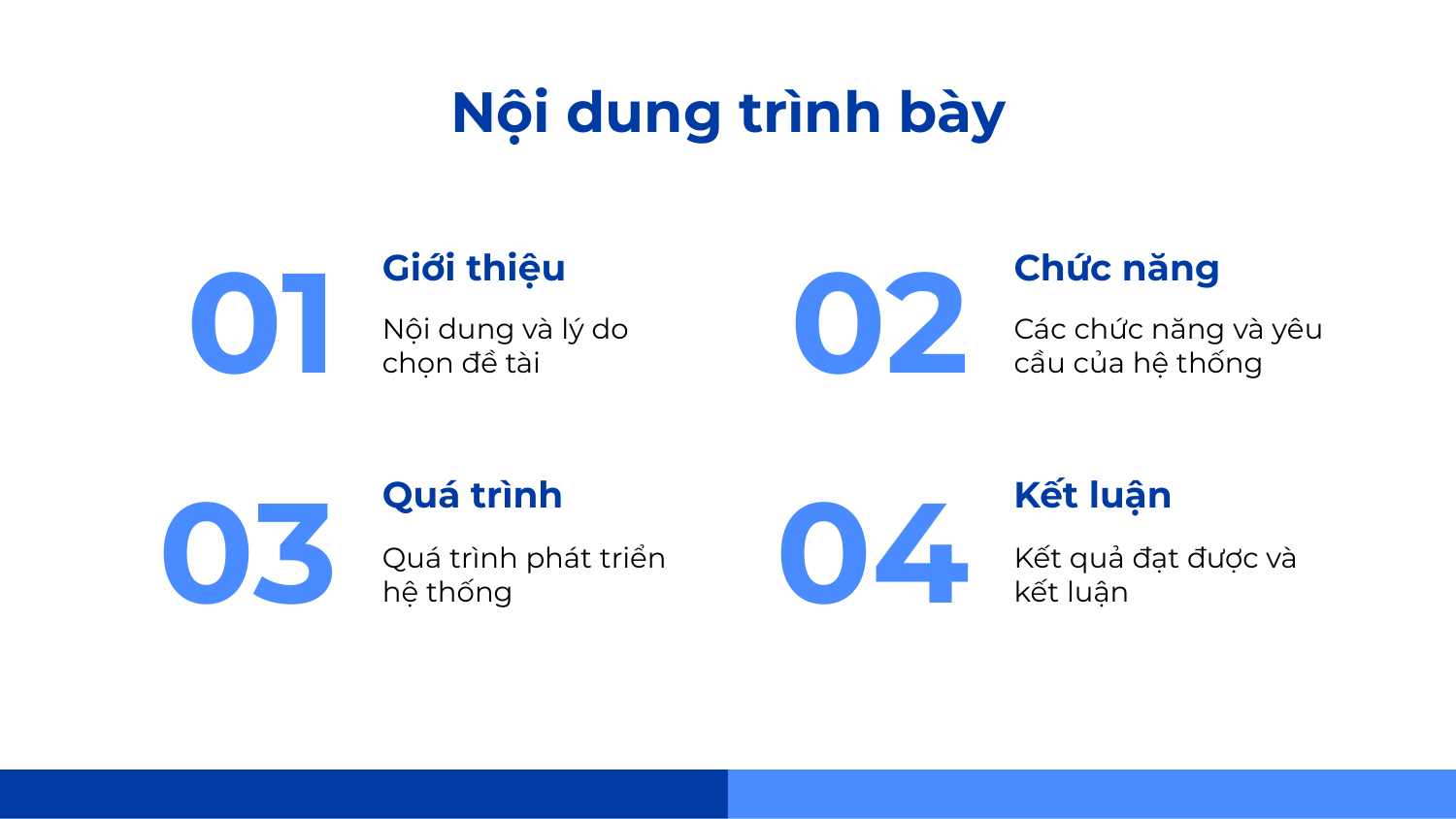

# Nội dung trình bày
Giới thiệu
Chức năng
01
02
Nội dung và lý do chọn đề tài
Các chức năng và yêu cầu của hệ thống

Kết luận
Quá trình
03
04
Quá trình phát triển hệ thống
Kết quả đạt được và kết luận